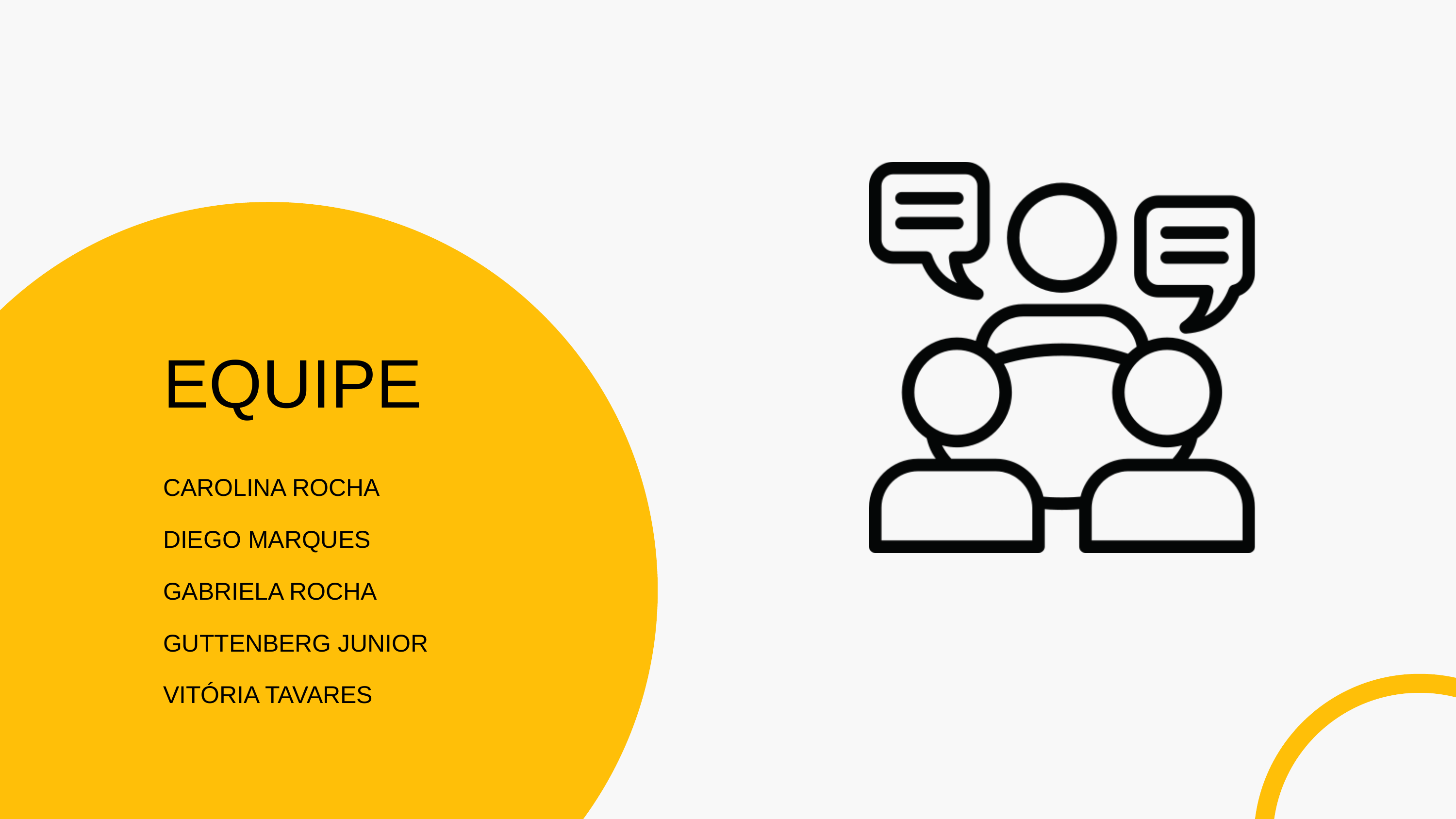

EQUIPE
CAROLINA ROCHA
DIEGO MARQUES
GABRIELA ROCHA
GUTTENBERG JUNIOR
VITÓRIA TAVARES